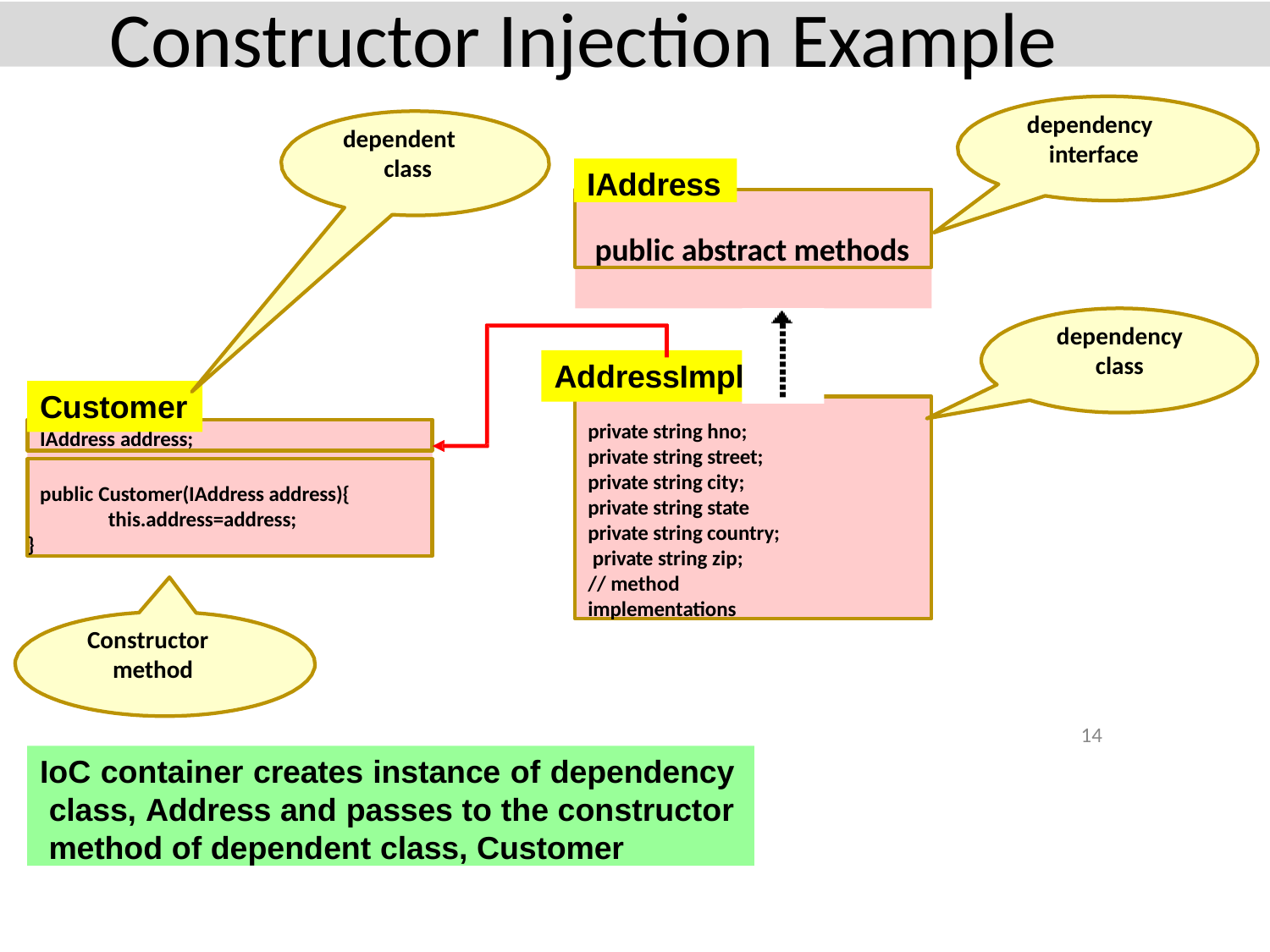

# Constructor Injection Example

dependency  interface

dependent  class
IAddress

public abstract methods

dependency
class

AddressImpl

Customer

private string hno;  private string street;  private string city;  private string state  private string country;  private string zip;
// method implementations

IAddress address;

public Customer(IAddress address){  this.address=address;
}

Constructor  method
14
IoC container creates instance of dependency  class, Address and passes to the constructor  method of dependent class, Customer